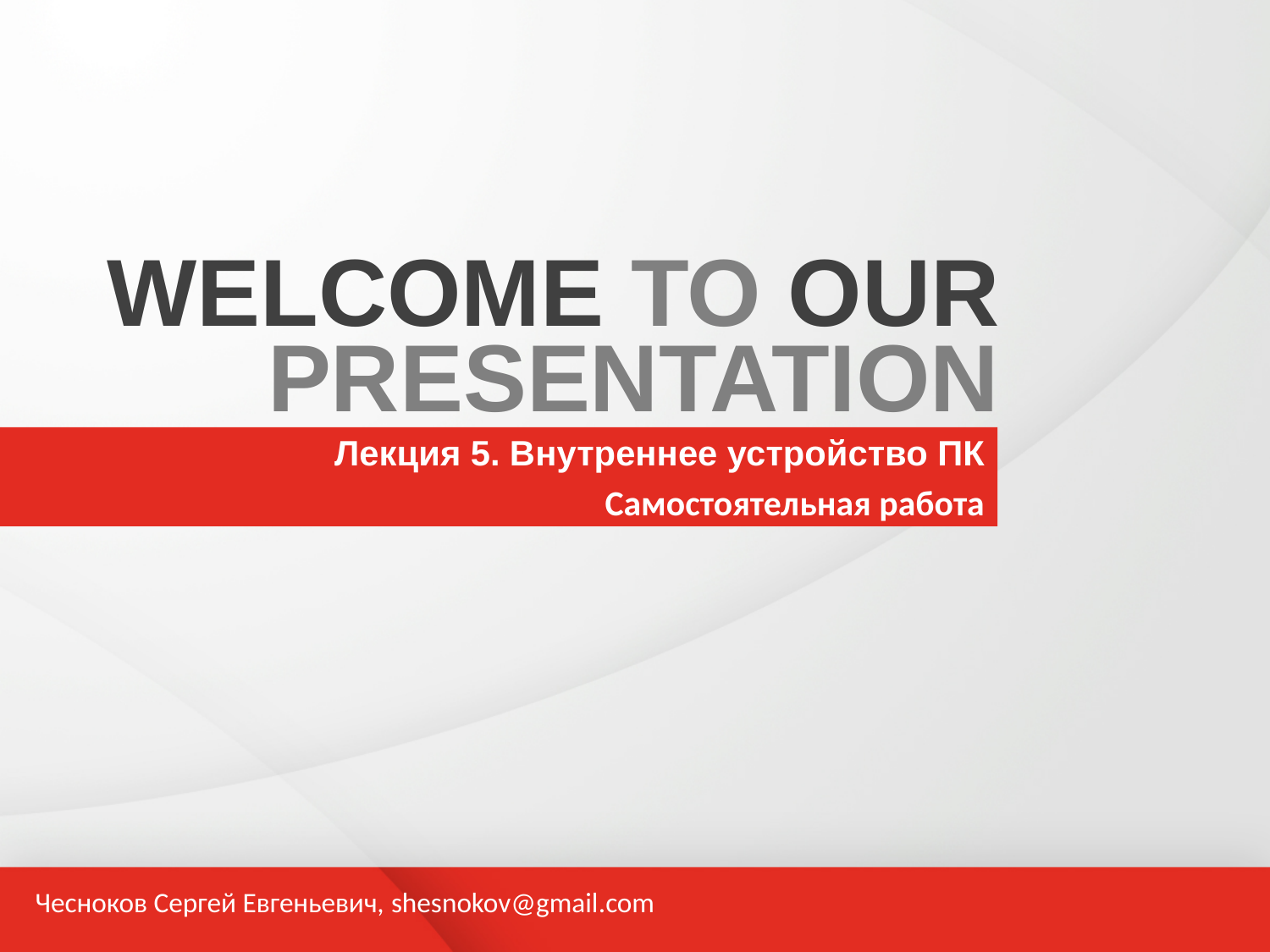

WELCOME TO OUR
PRESENTATION
Лекция 5. Внутреннее устройство ПК
Самостоятельная работа
Чесноков Сергей Евгеньевич, shesnokov@gmail.com